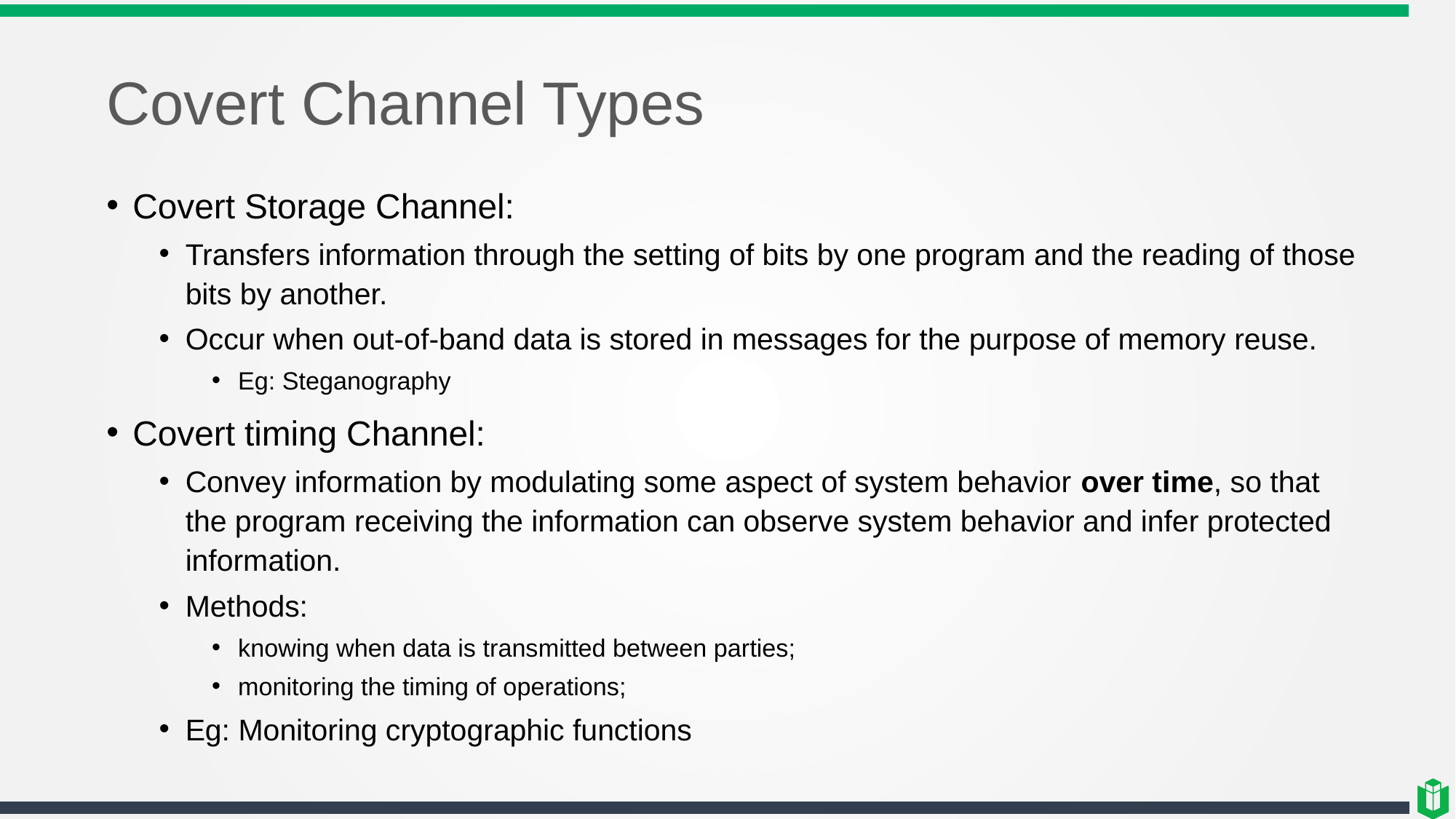

# Covert Channel Types
Covert Storage Channel:
Transfers information through the setting of bits by one program and the reading of those bits by another.
Occur when out-of-band data is stored in messages for the purpose of memory reuse.
Eg: Steganography
Covert timing Channel:
Convey information by modulating some aspect of system behavior over time, so that the program receiving the information can observe system behavior and infer protected information.
Methods:
knowing when data is transmitted between parties;
monitoring the timing of operations;
Eg: Monitoring cryptographic functions